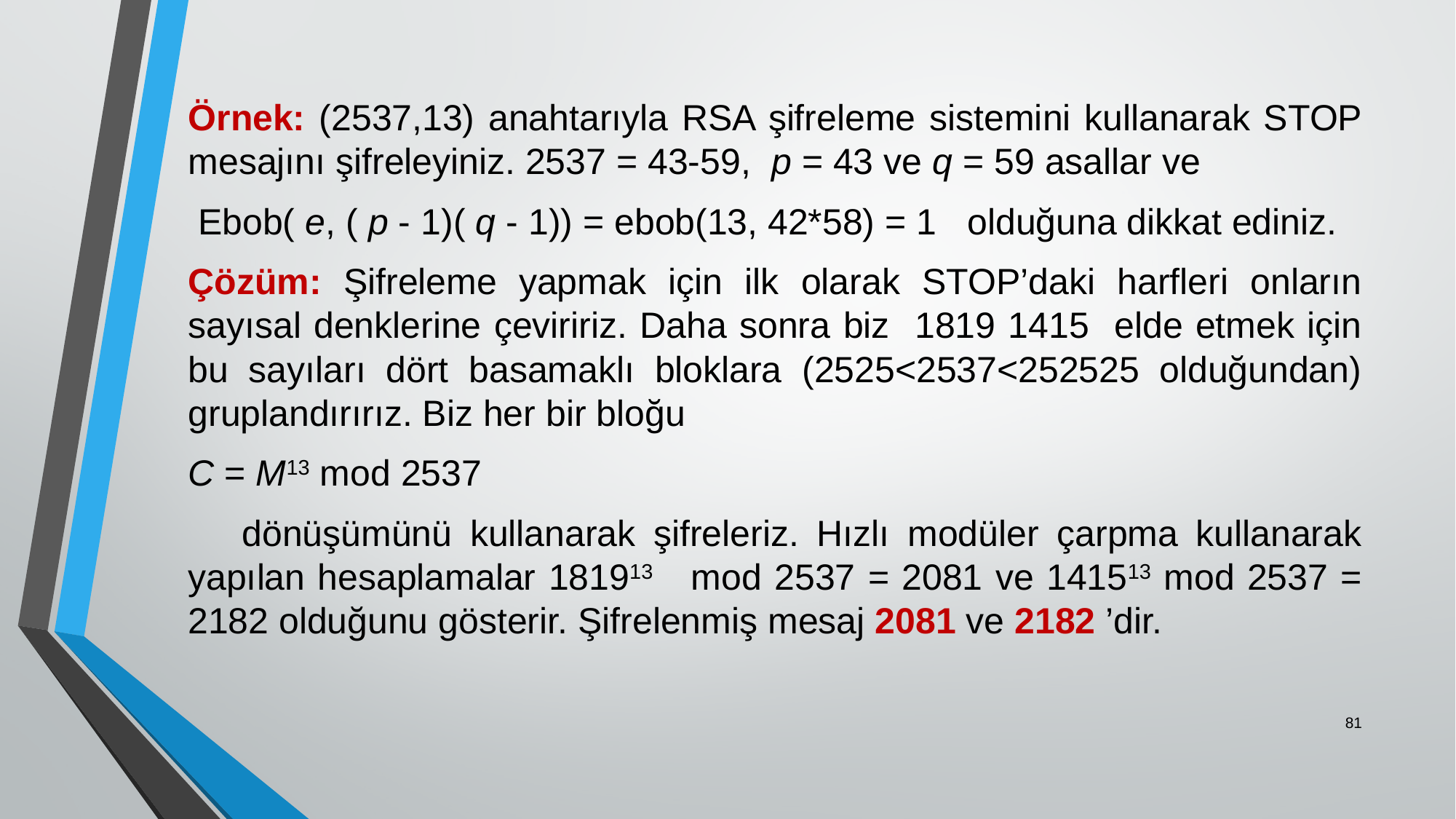

Örnek: (2537,13) anahtarıyla RSA şifreleme sistemini kullanarak STOP mesajını şifreleyiniz. 2537 = 43-59,  p = 43 ve q = 59 asallar ve
 Ebob( e, ( p - 1)( q - 1)) = ebob(13, 42*58) = 1   olduğuna dikkat ediniz.
Çözüm: Şifreleme yapmak için ilk olarak STOP’daki harfleri onların sayısal denklerine çeviri­riz. Daha sonra biz  1819 1415  elde etmek için bu sayıları dört basamaklı bloklara (2525<2537<252525 olduğundan) gruplan­dırırız. Biz her bir bloğu
C = M13 mod 2537
   dönüşümünü kullanarak şifreleriz. Hızlı modüler çarpma kullanarak yapılan hesaplamalar 181913   mod 2537 = 2081 ve 141513 mod 2537 = 2182 olduğunu gösterir. Şifrelenmiş mesaj 2081 ve 2182 ’dir.

81